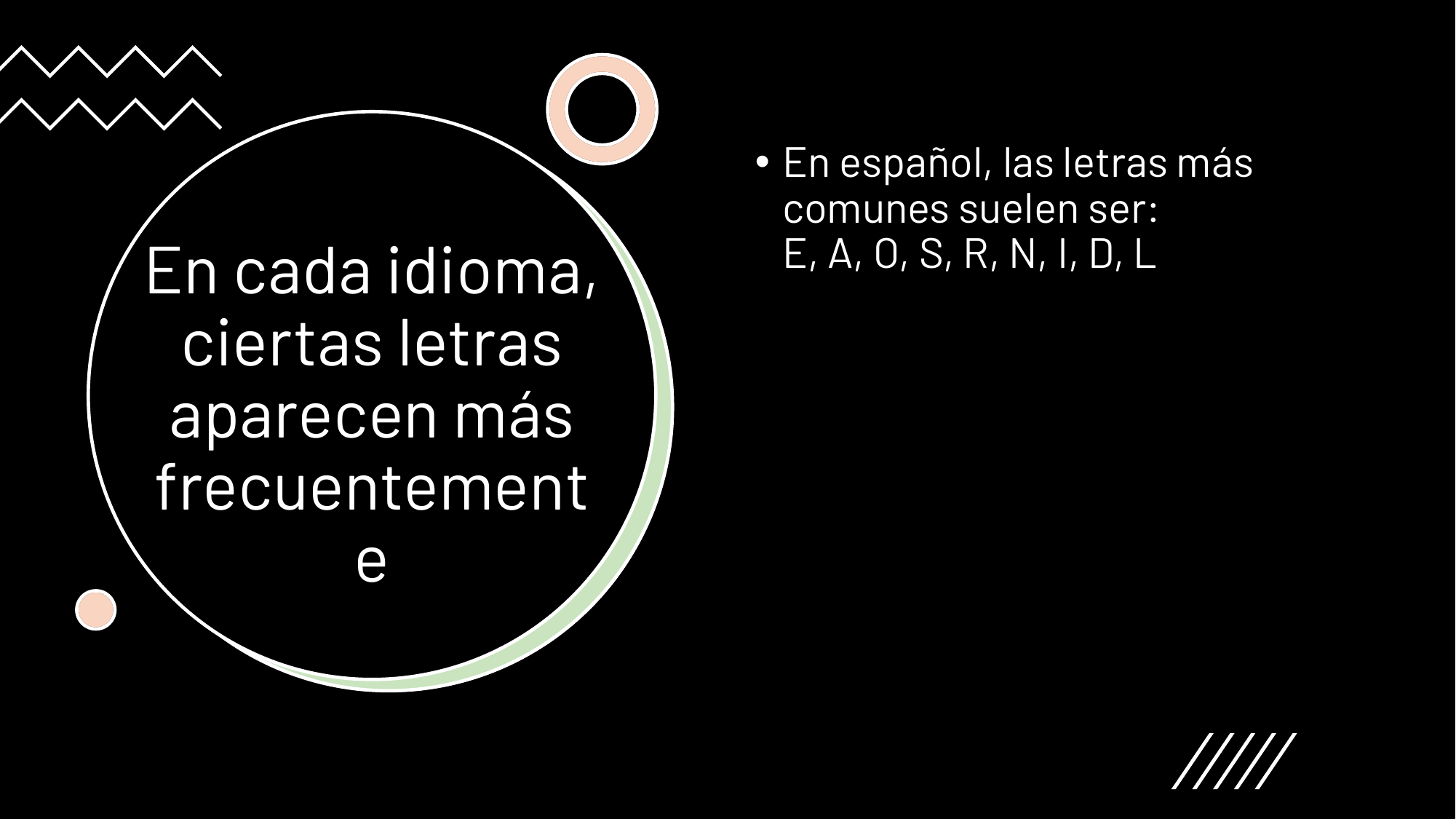

En español, las letras más comunes suelen ser:
E, A, O, S, R, N, I, D, L
# En cada idioma, ciertas letras aparecen más frecuentemente